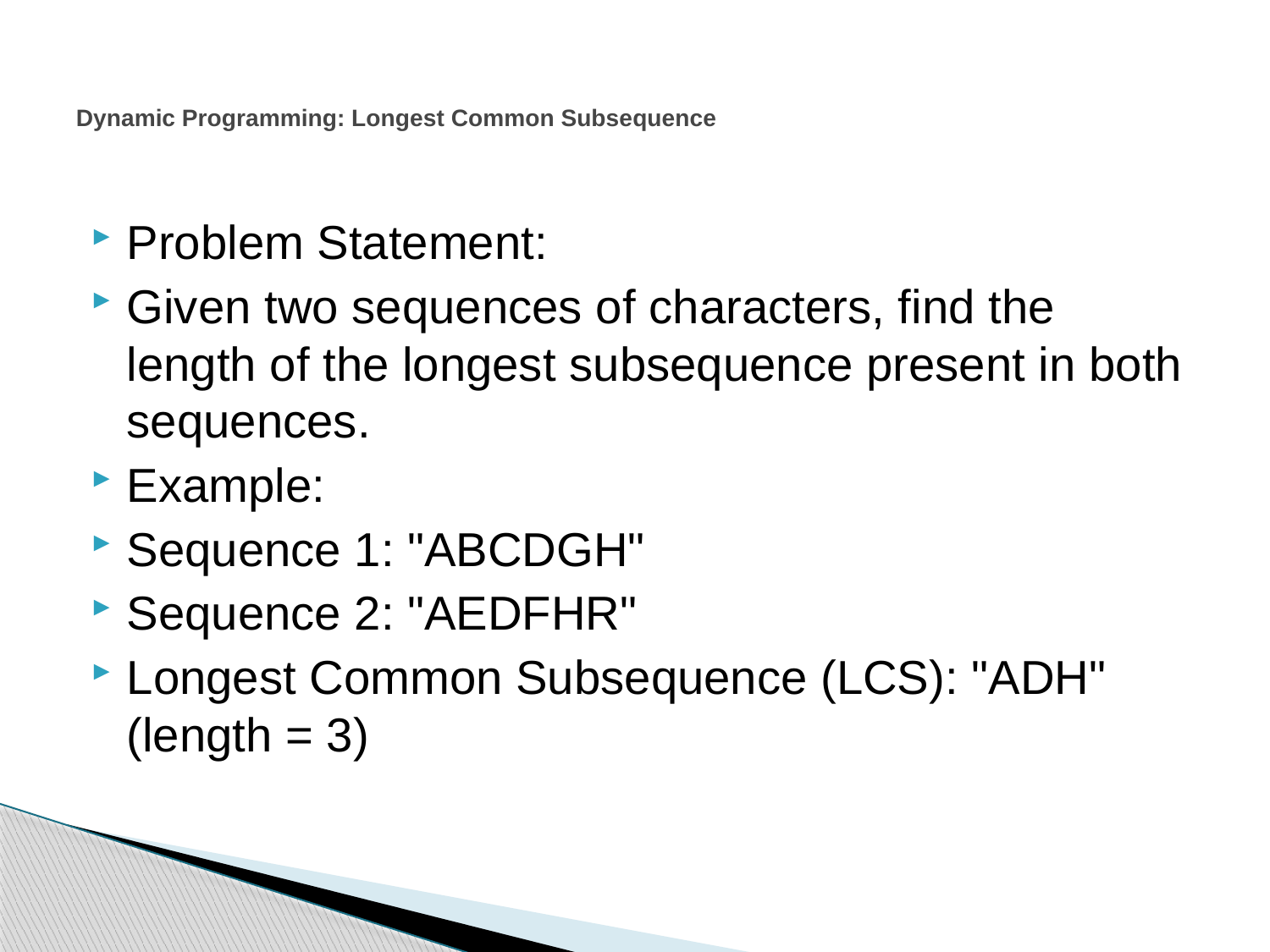

# Dynamic Programming: Longest Common Subsequence
Problem Statement:
Given two sequences of characters, find the length of the longest subsequence present in both sequences.
Example:
Sequence 1: "ABCDGH"
Sequence 2: "AEDFHR"
Longest Common Subsequence (LCS): "ADH" (length = 3)